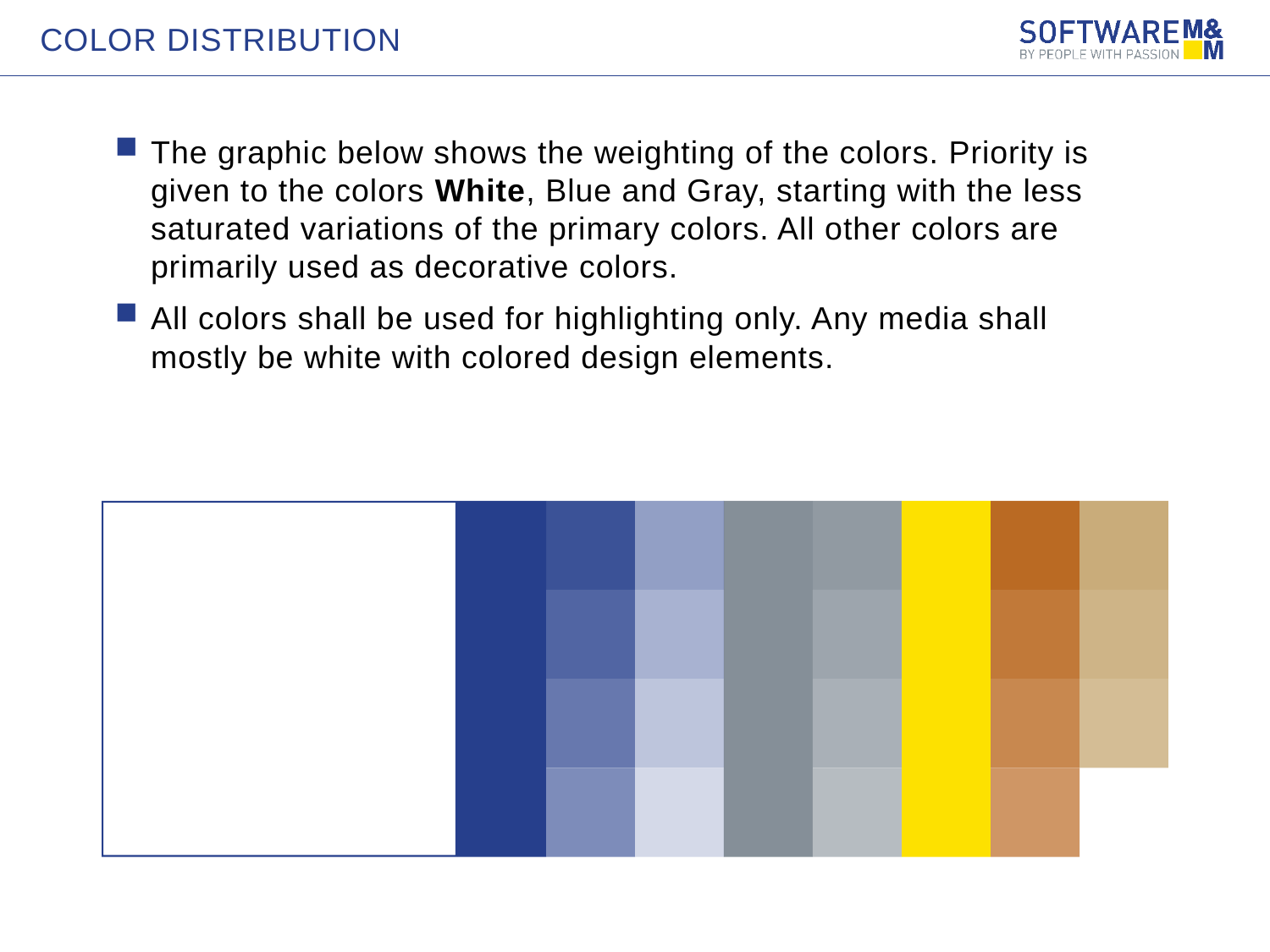

# Color DISTRIBUTION
The graphic below shows the weighting of the colors. Priority is given to the colors White, Blue and Gray, starting with the less saturated variations of the primary colors. All other colors are primarily used as decorative colors.
All colors shall be used for highlighting only. Any media shall mostly be white with colored design elements.